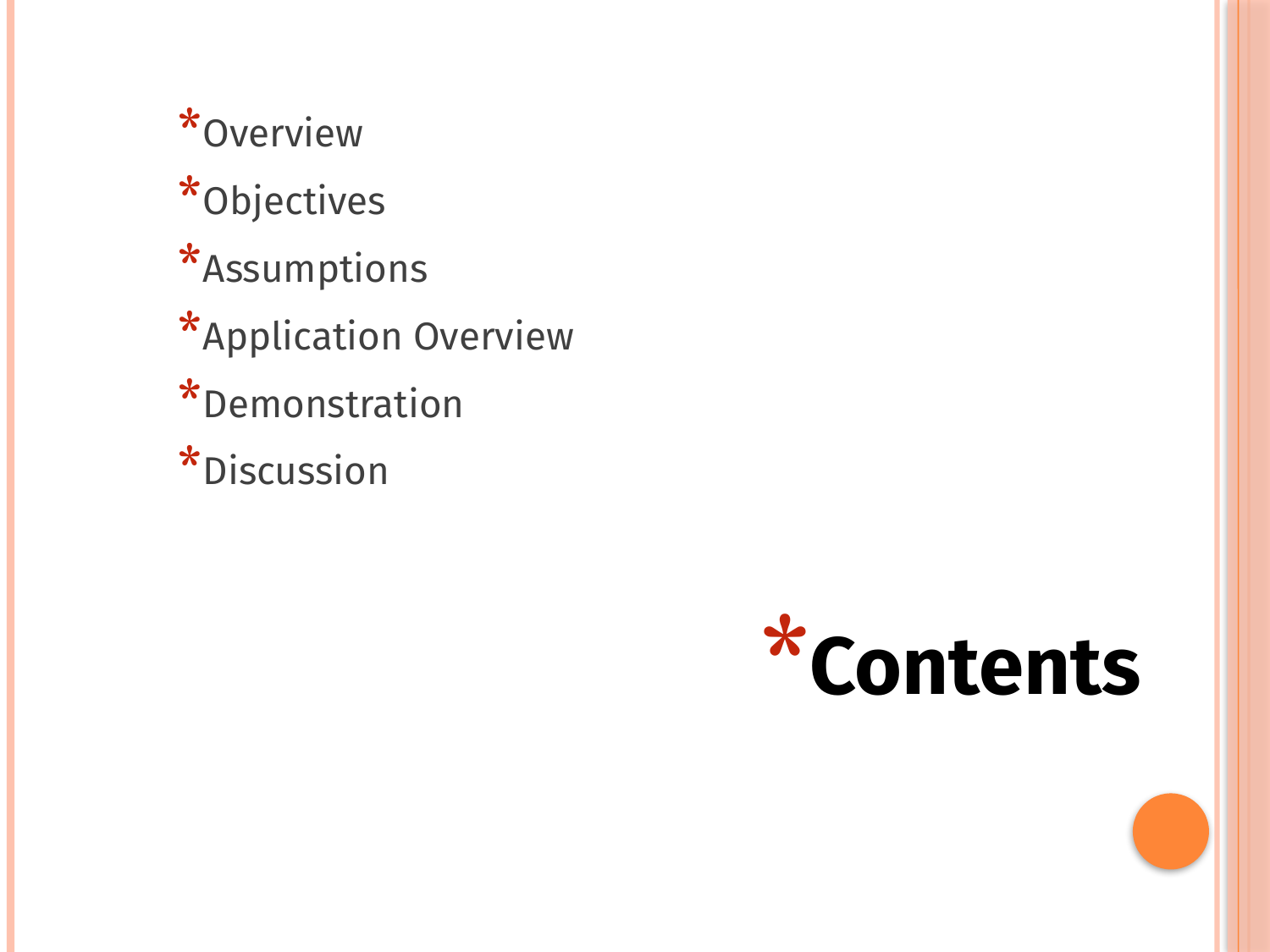

Overview
Objectives
Assumptions
Application Overview
Demonstration
Discussion
Contents